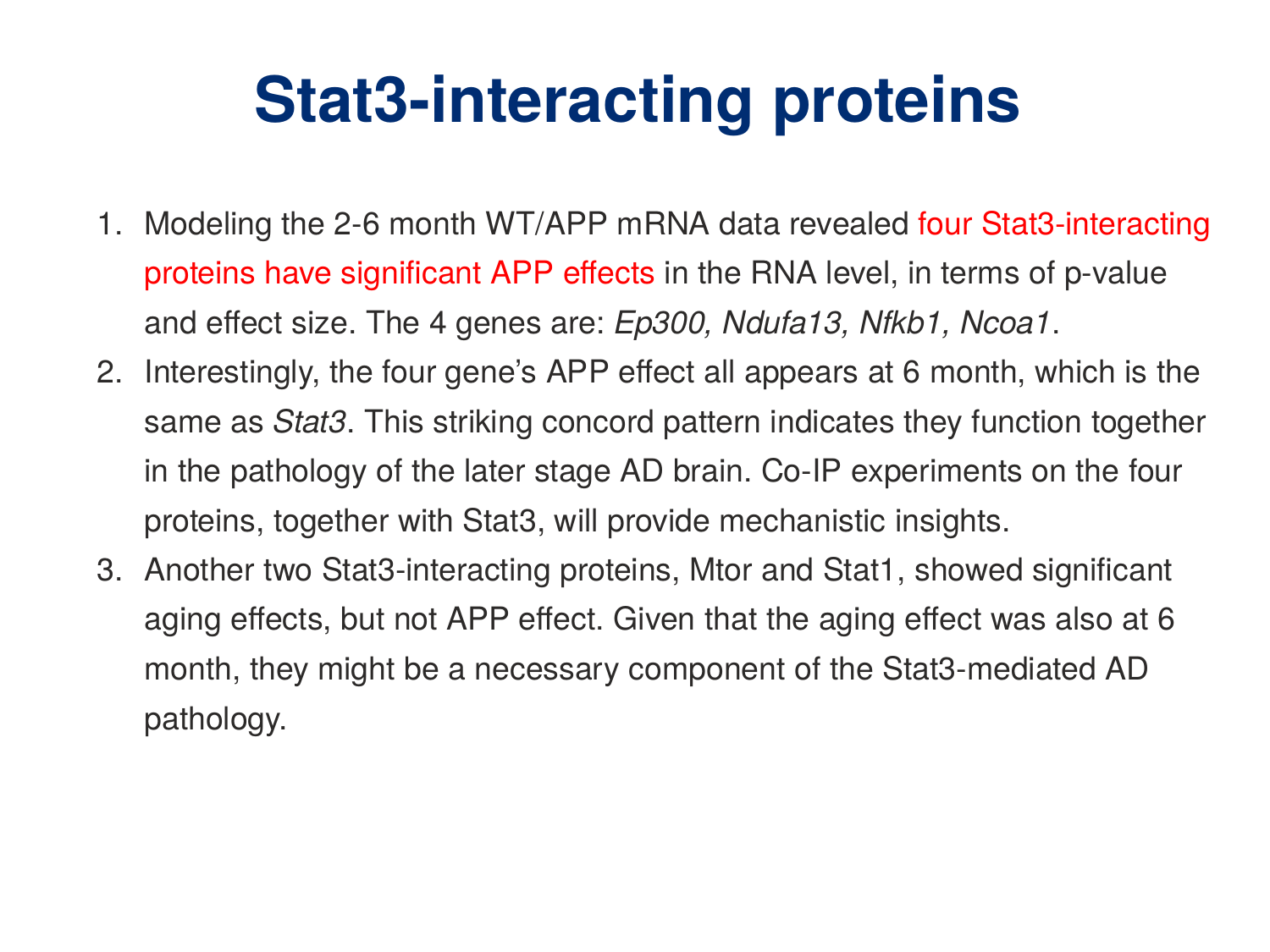

# Stat3-interacting proteins
Modeling the 2-6 month WT/APP mRNA data revealed four Stat3-interacting proteins have significant APP effects in the RNA level, in terms of p-value and effect size. The 4 genes are: Ep300, Ndufa13, Nfkb1, Ncoa1.
Interestingly, the four gene’s APP effect all appears at 6 month, which is the same as Stat3. This striking concord pattern indicates they function together in the pathology of the later stage AD brain. Co-IP experiments on the four proteins, together with Stat3, will provide mechanistic insights.
Another two Stat3-interacting proteins, Mtor and Stat1, showed significant aging effects, but not APP effect. Given that the aging effect was also at 6 month, they might be a necessary component of the Stat3-mediated AD pathology.